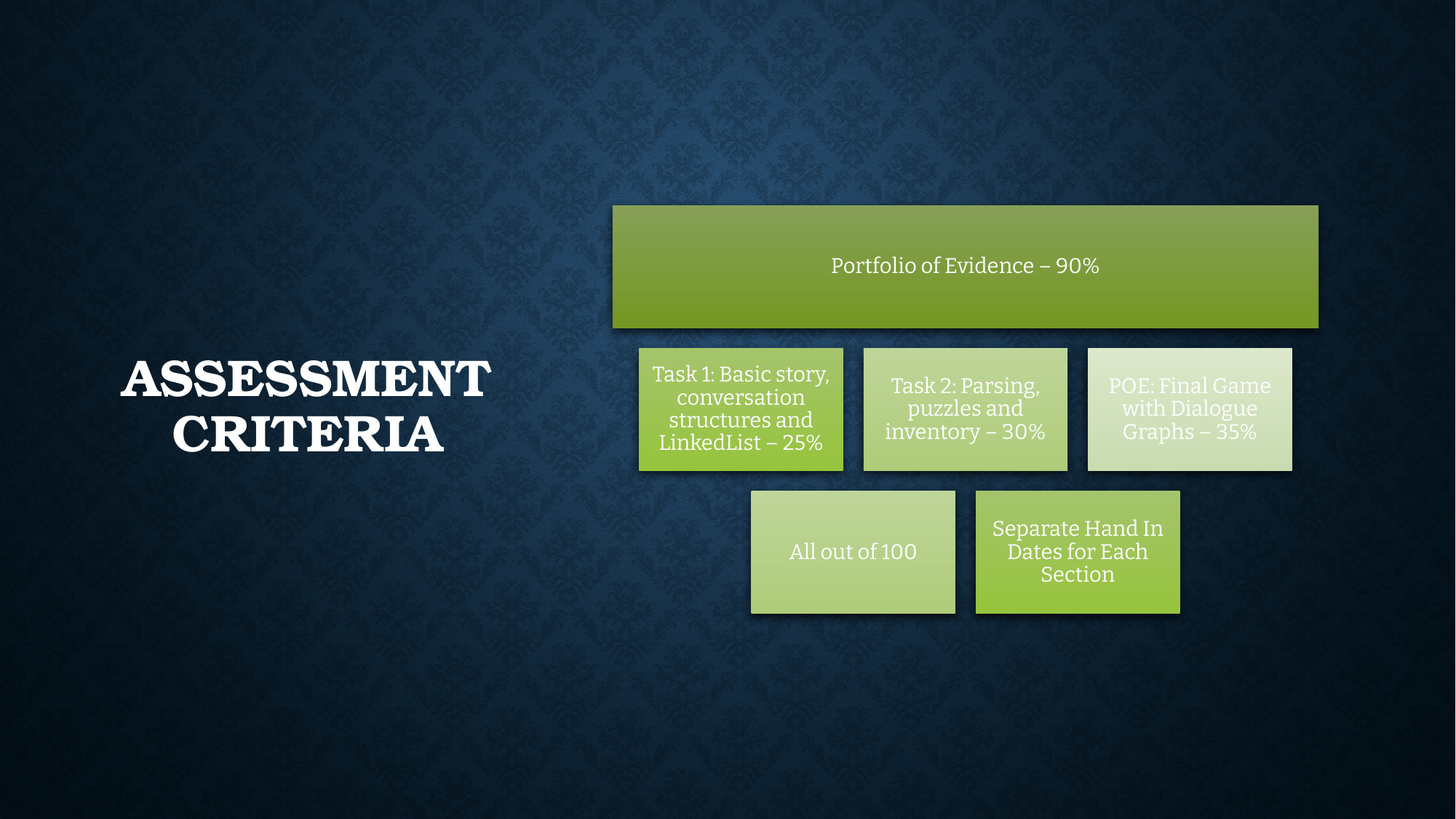

# Assessment Criteria
Portfolio of Evidence – 90%
Task 1: Basic story, conversation structures and LinkedList – 25%
Task 2: Parsing, puzzles and inventory – 30%
POE: Final Game with Dialogue Graphs – 35%
All out of 100
Separate Hand In Dates for Each Section